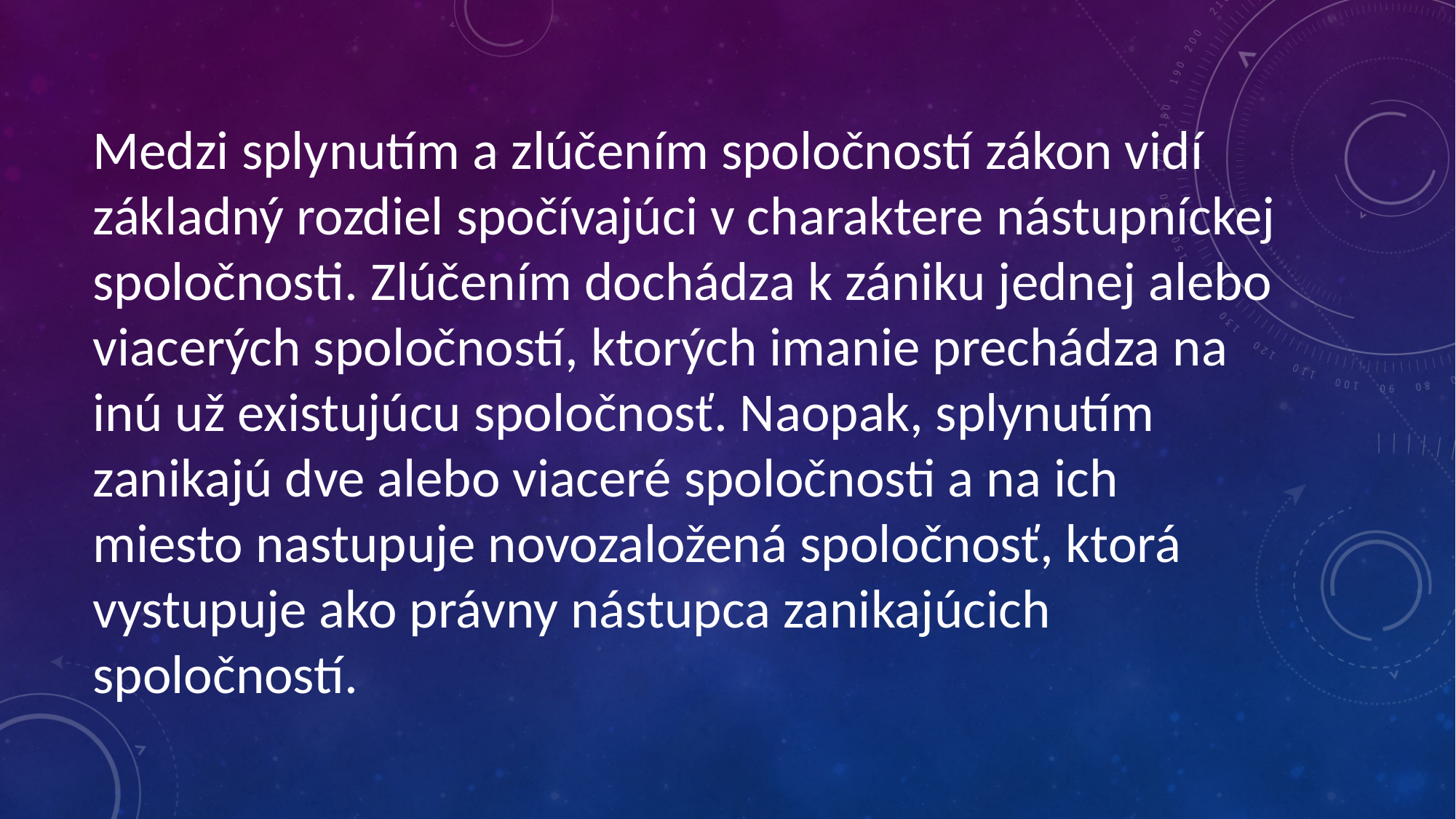

Medzi splynutím a zlúčením spoločností zákon vidí základný rozdiel spočívajúci v charaktere nástupníckej spoločnosti. Zlúčením dochádza k zániku jednej alebo viacerých spoločností, ktorých imanie prechádza na inú už existujúcu spoločnosť. Naopak, splynutím zanikajú dve alebo viaceré spoločnosti a na ich miesto nastupuje novozaložená spoločnosť, ktorá vystupuje ako právny nástupca zanikajúcich spoločností.